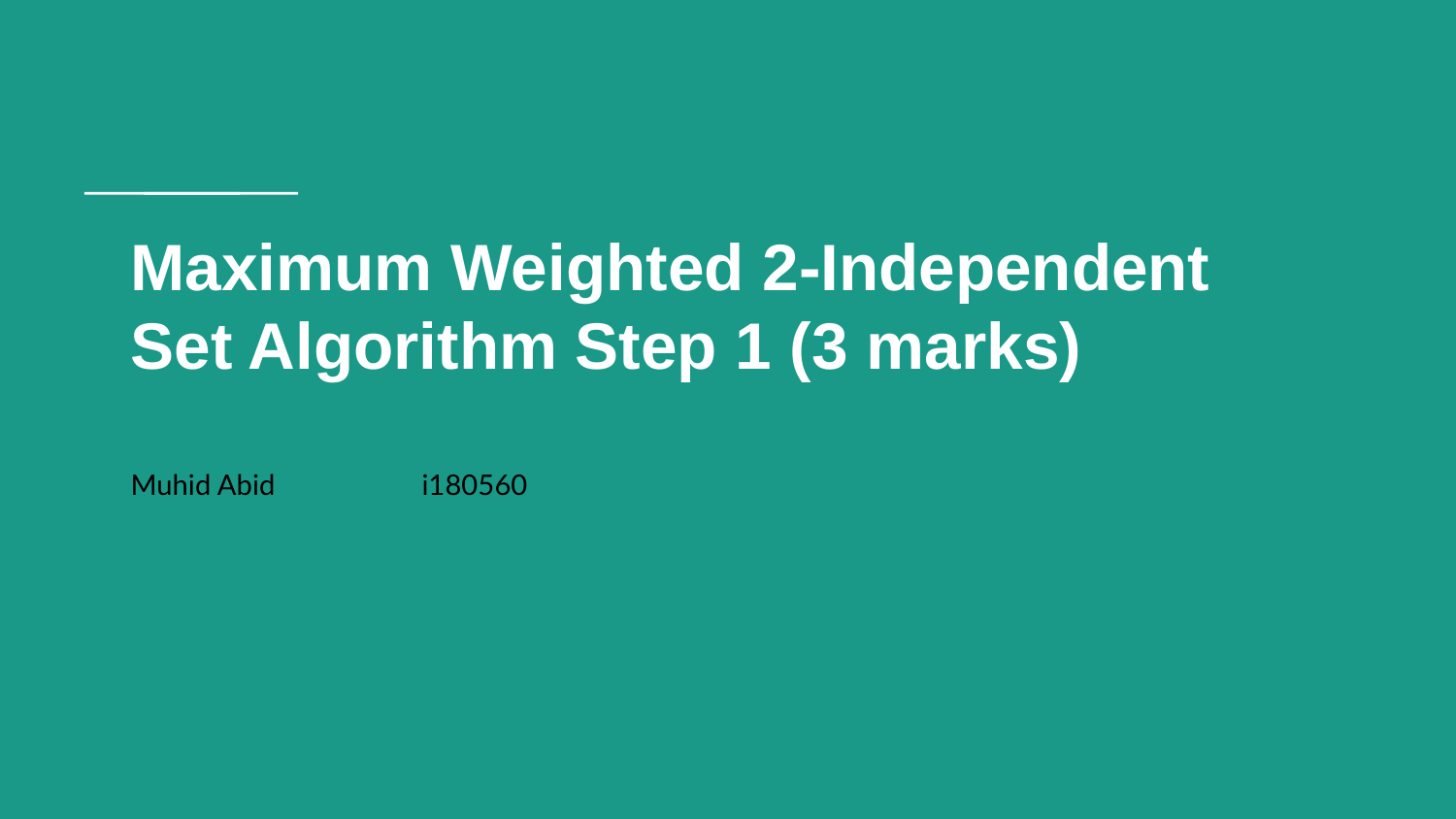

# Maximum Weighted 2-Independent Set Algorithm Step 1 (3 marks)
Muhid Abid		i180560